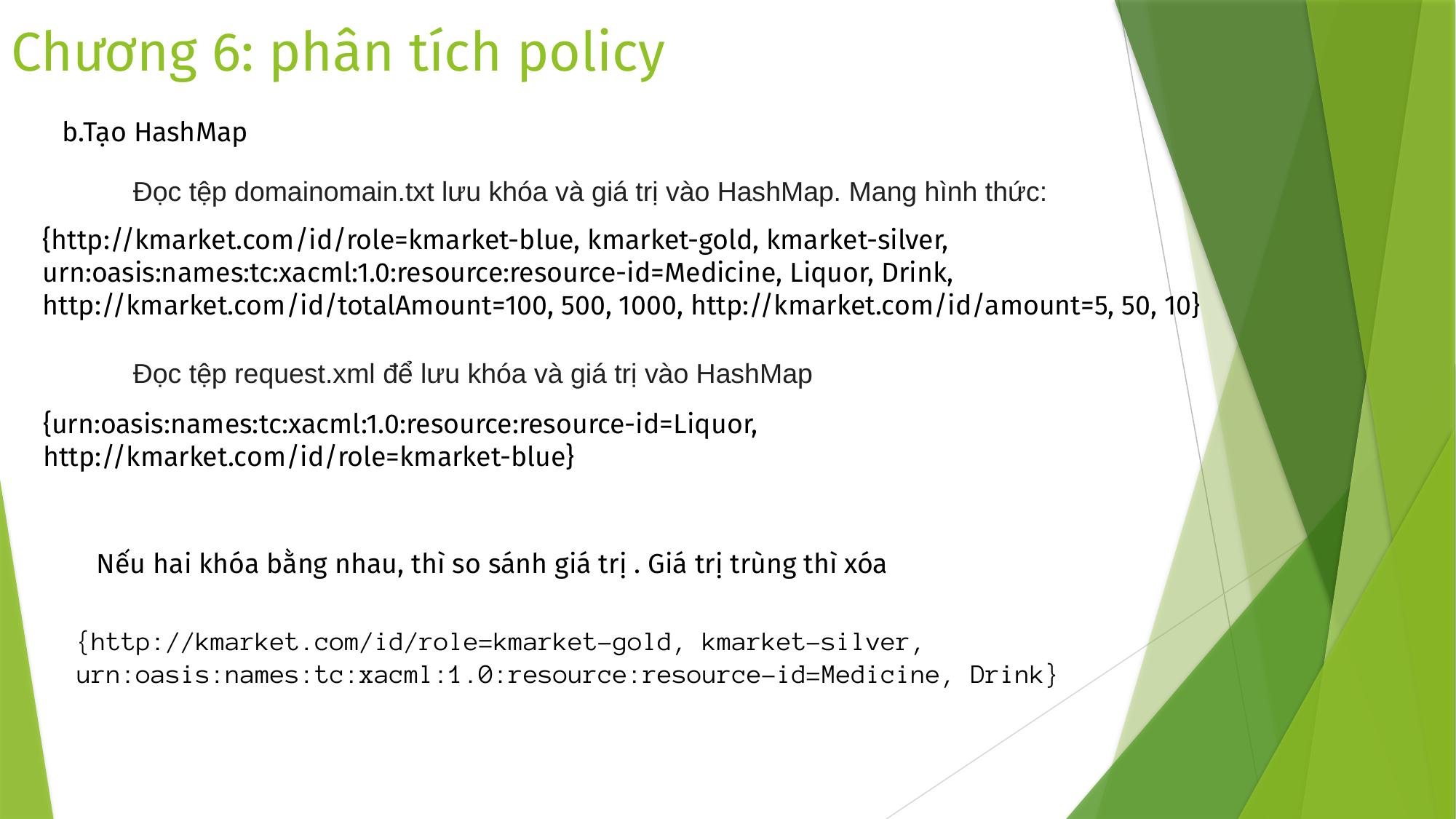

# Chương 6: phân tích policy
b.Tạo HashMap
Đọc tệp domainomain.txt lưu khóa và giá trị vào HashMap. Mang hình thức:
{http://kmarket.com/id/role=kmarket-blue, kmarket-gold, kmarket-silver, urn:oasis:names:tc:xacml:1.0:resource:resource-id=Medicine, Liquor, Drink, http://kmarket.com/id/totalAmount=100, 500, 1000, http://kmarket.com/id/amount=5, 50, 10}
Đọc tệp request.xml để lưu khóa và giá trị vào HashMap
{urn:oasis:names:tc:xacml:1.0:resource:resource-id=Liquor, http://kmarket.com/id/role=kmarket-blue}
Nếu hai khóa bằng nhau, thì so sánh giá trị . Giá trị trùng thì xóa
{http://kmarket.com/id/role=kmarket-gold, kmarket-silver, urn:oasis:names:tc:xacml:1.0:resource:resource-id=Medicine, Drink}